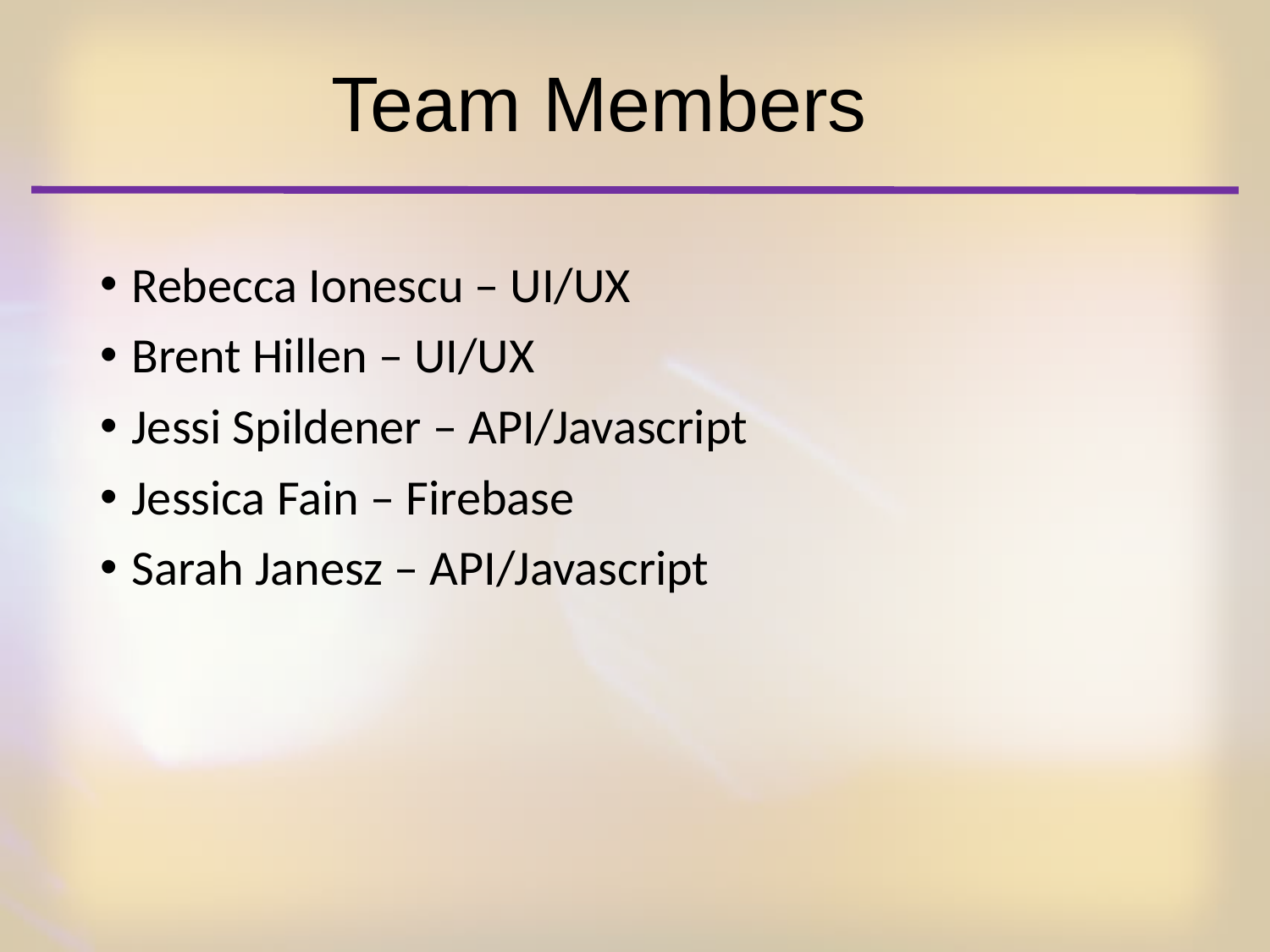

# Team Members
Rebecca Ionescu – UI/UX
Brent Hillen – UI/UX
Jessi Spildener – API/Javascript
Jessica Fain – Firebase
Sarah Janesz – API/Javascript